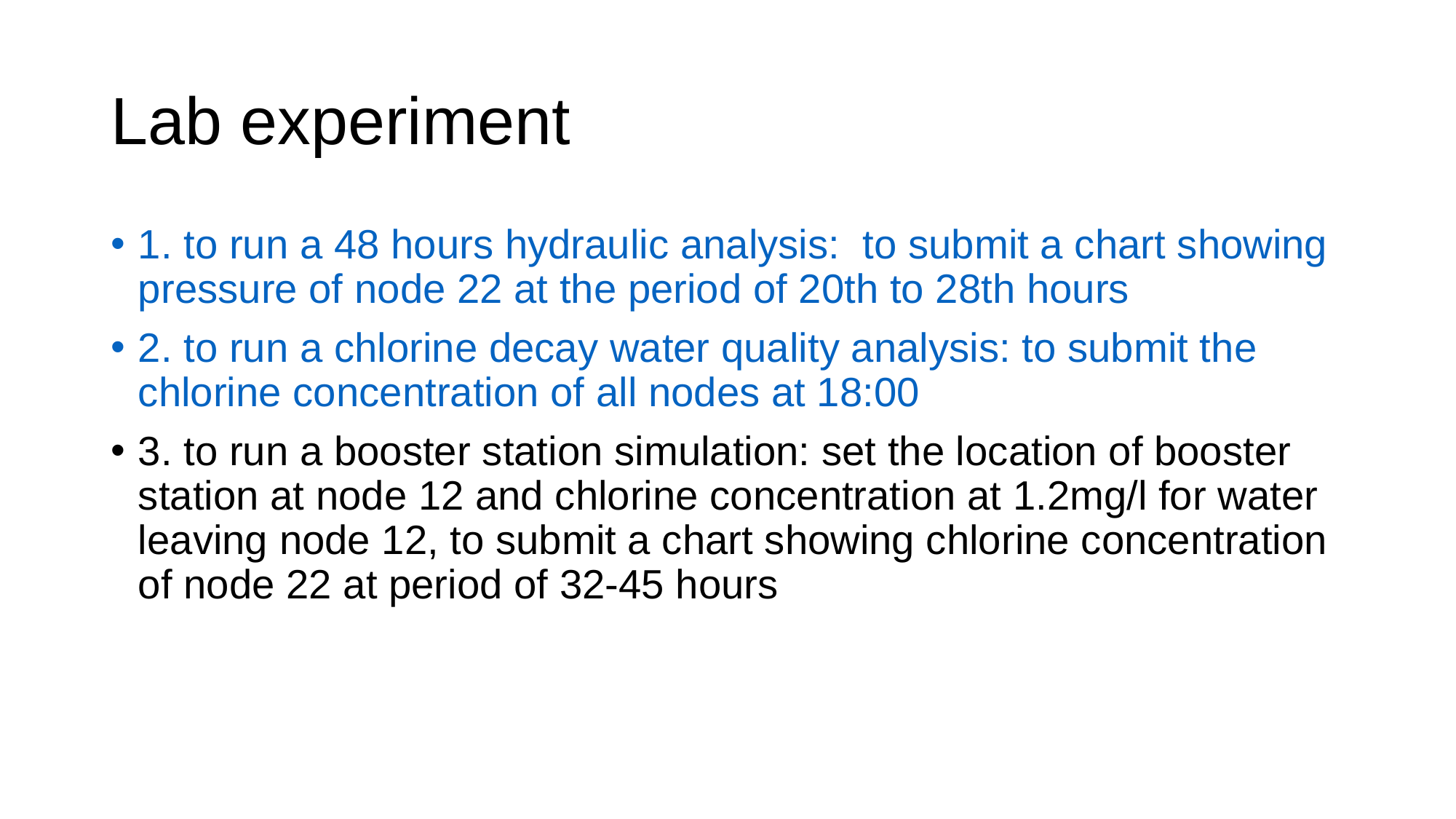

# Lab experiment
1. to run a 48 hours hydraulic analysis:  to submit a chart showing pressure of node 22 at the period of 20th to 28th hours
2. to run a chlorine decay water quality analysis: to submit the chlorine concentration of all nodes at 18:00
3. to run a booster station simulation: set the location of booster station at node 12 and chlorine concentration at 1.2mg/l for water leaving node 12, to submit a chart showing chlorine concentration of node 22 at period of 32-45 hours